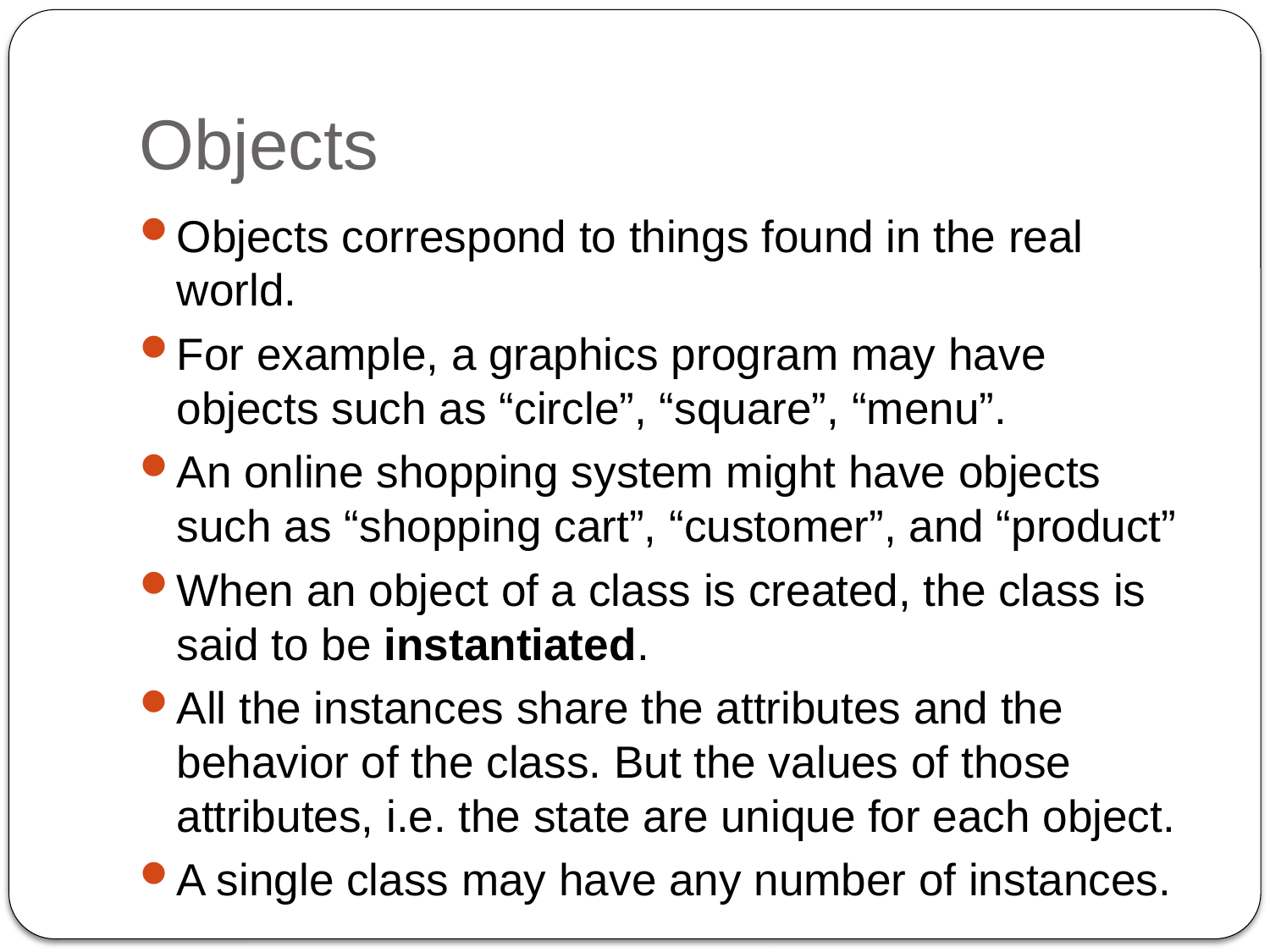

# Objects
Objects correspond to things found in the real world.
For example, a graphics program may have objects such as “circle”, “square”, “menu”.
An online shopping system might have objects such as “shopping cart”, “customer”, and “product”
When an object of a class is created, the class is said to be instantiated.
All the instances share the attributes and the behavior of the class. But the values of those attributes, i.e. the state are unique for each object.
A single class may have any number of instances.